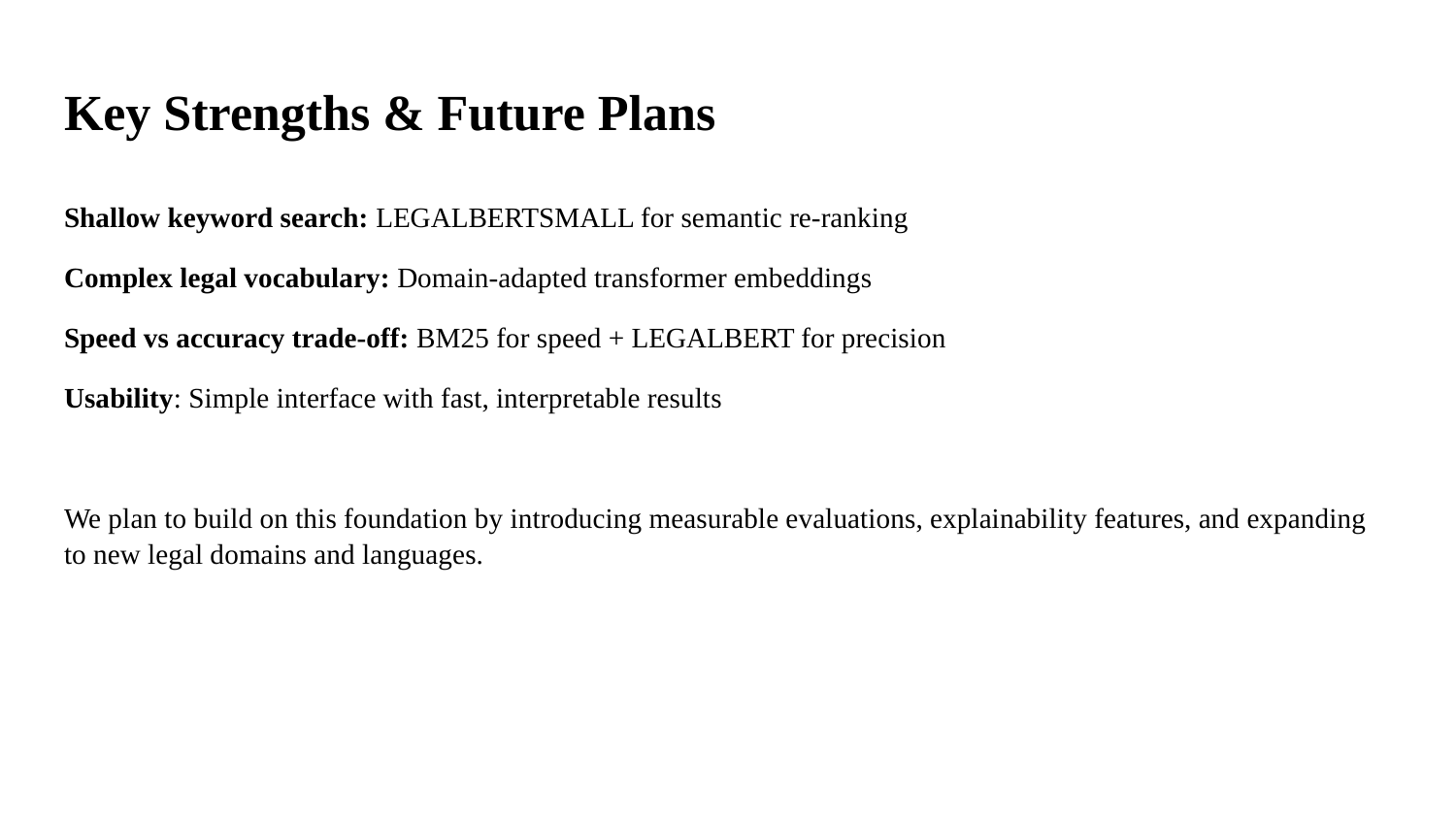

# Key Strengths & Future Plans
Shallow keyword search: LEGALBERTSMALL for semantic re-ranking
Complex legal vocabulary: Domain-adapted transformer embeddings
Speed vs accuracy trade-off: BM25 for speed + LEGALBERT for precision
Usability: Simple interface with fast, interpretable results

We plan to build on this foundation by introducing measurable evaluations, explainability features, and expanding to new legal domains and languages.